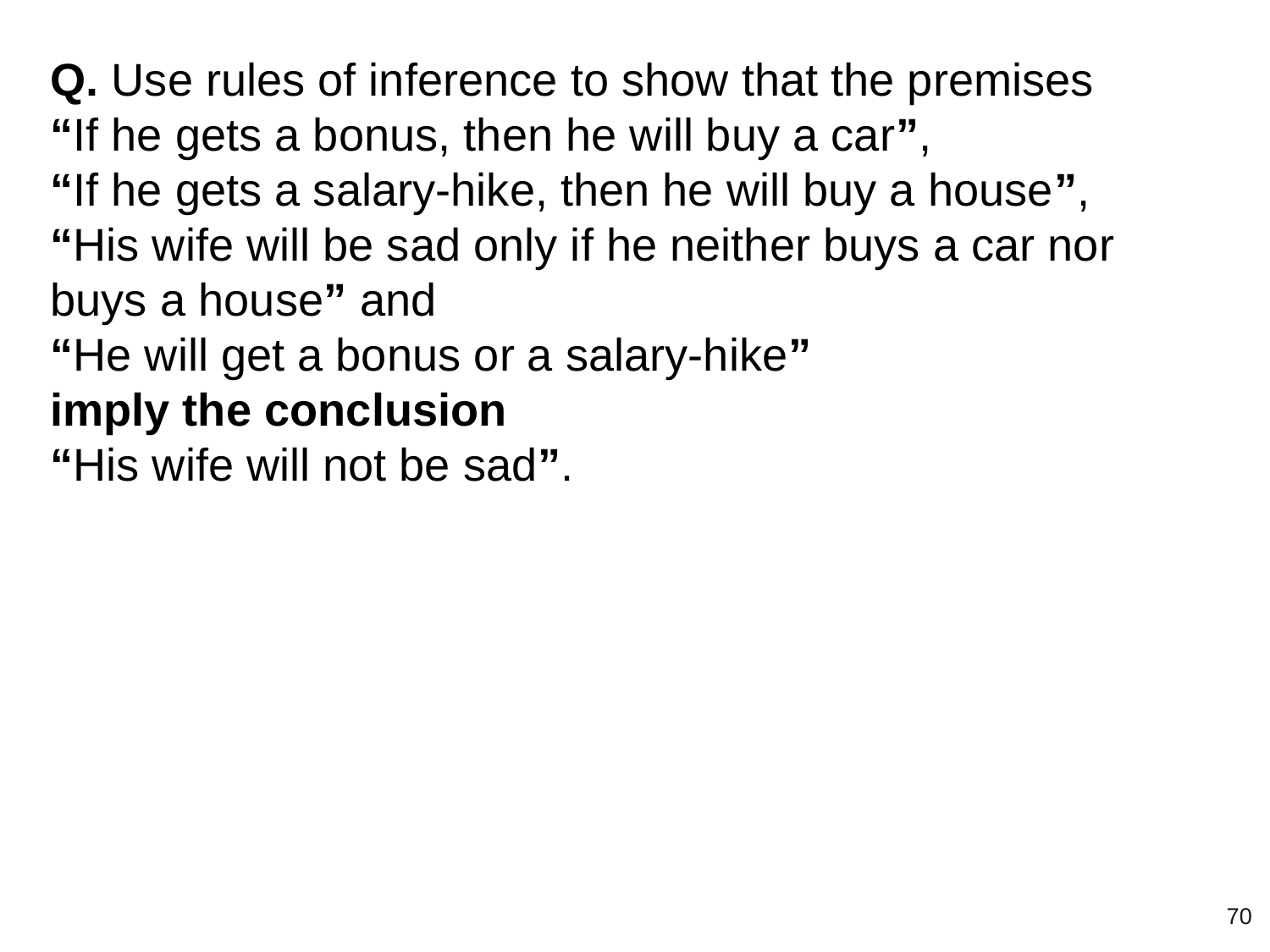

Q. Use rules of inference to show that the premises
“If he gets a bonus, then he will buy a car”,
“If he gets a salary-hike, then he will buy a house”,
“His wife will be sad only if he neither buys a car nor buys a house” and
“He will get a bonus or a salary-hike”
imply the conclusion
“His wife will not be sad”.
70